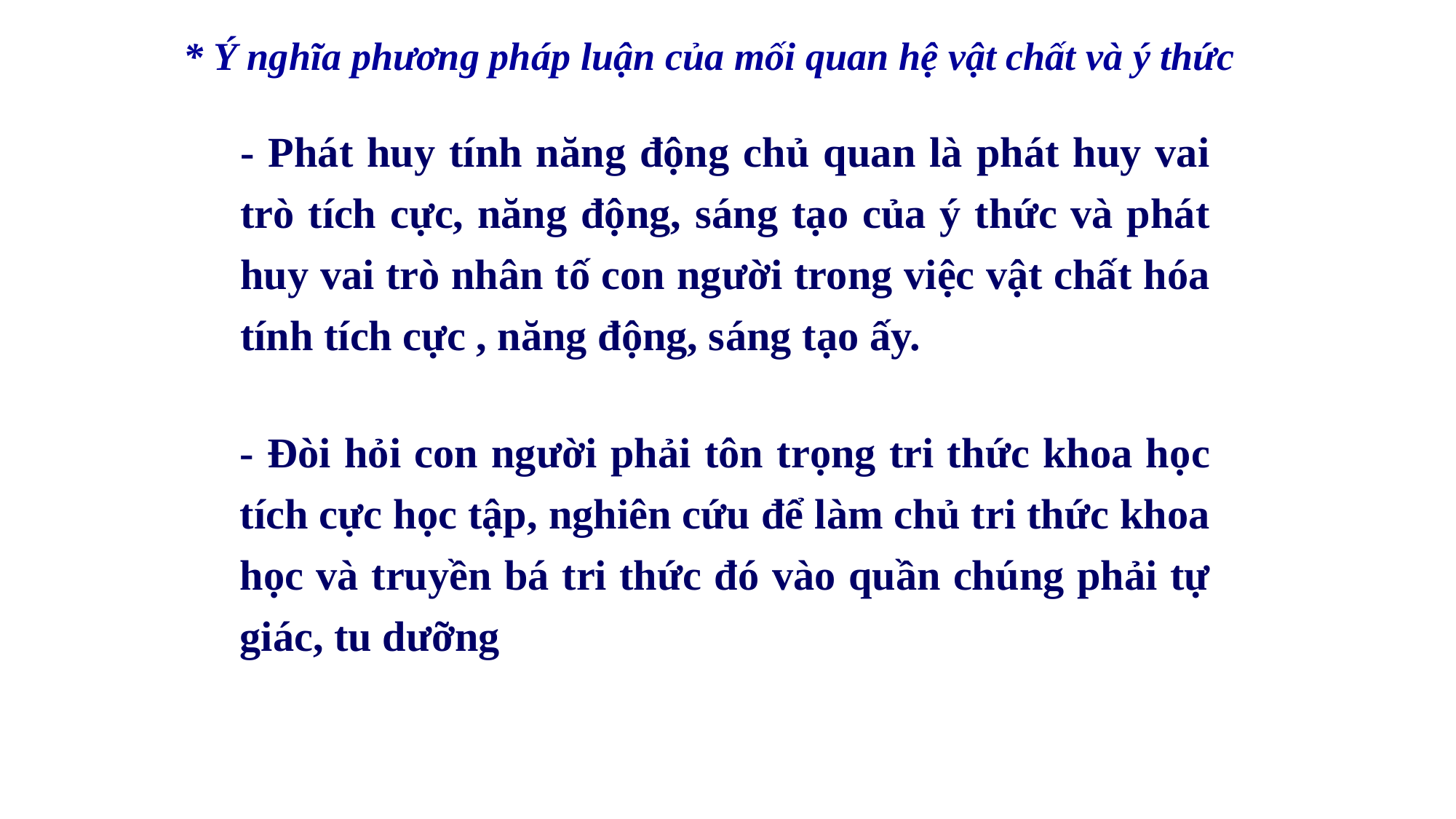

* Ý nghĩa phương pháp luận của mối quan hệ vật chất và ý thức
- Phát huy tính năng động chủ quan là phát huy vai trò tích cực, năng động, sáng tạo của ý thức và phát huy vai trò nhân tố con người trong việc vật chất hóa tính tích cực , năng động, sáng tạo ấy.
- Đòi hỏi con người phải tôn trọng tri thức khoa học tích cực học tập, nghiên cứu để làm chủ tri thức khoa học và truyền bá tri thức đó vào quần chúng phải tự giác, tu dưỡng